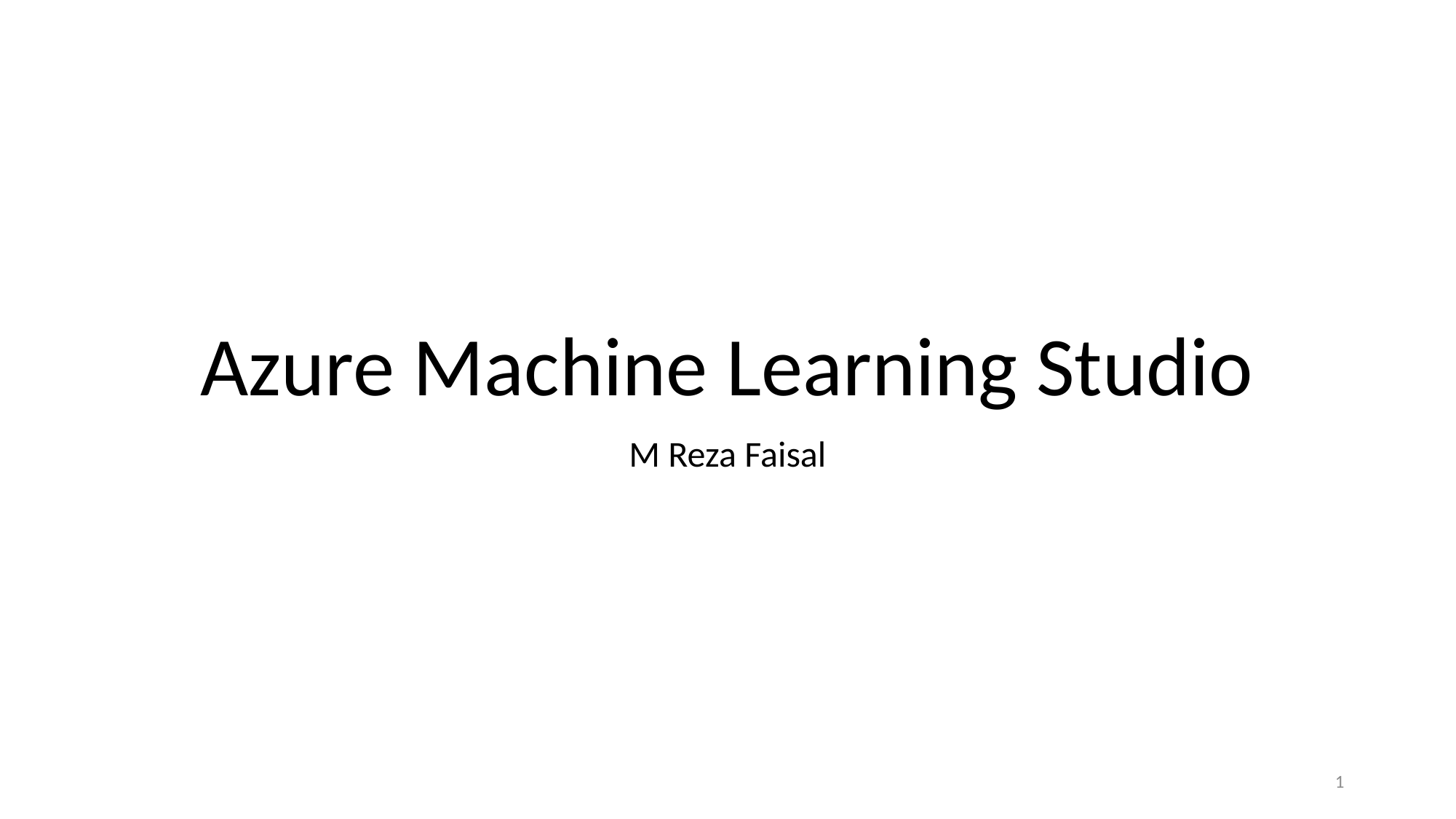

# Azure Machine Learning Studio
M Reza Faisal
1